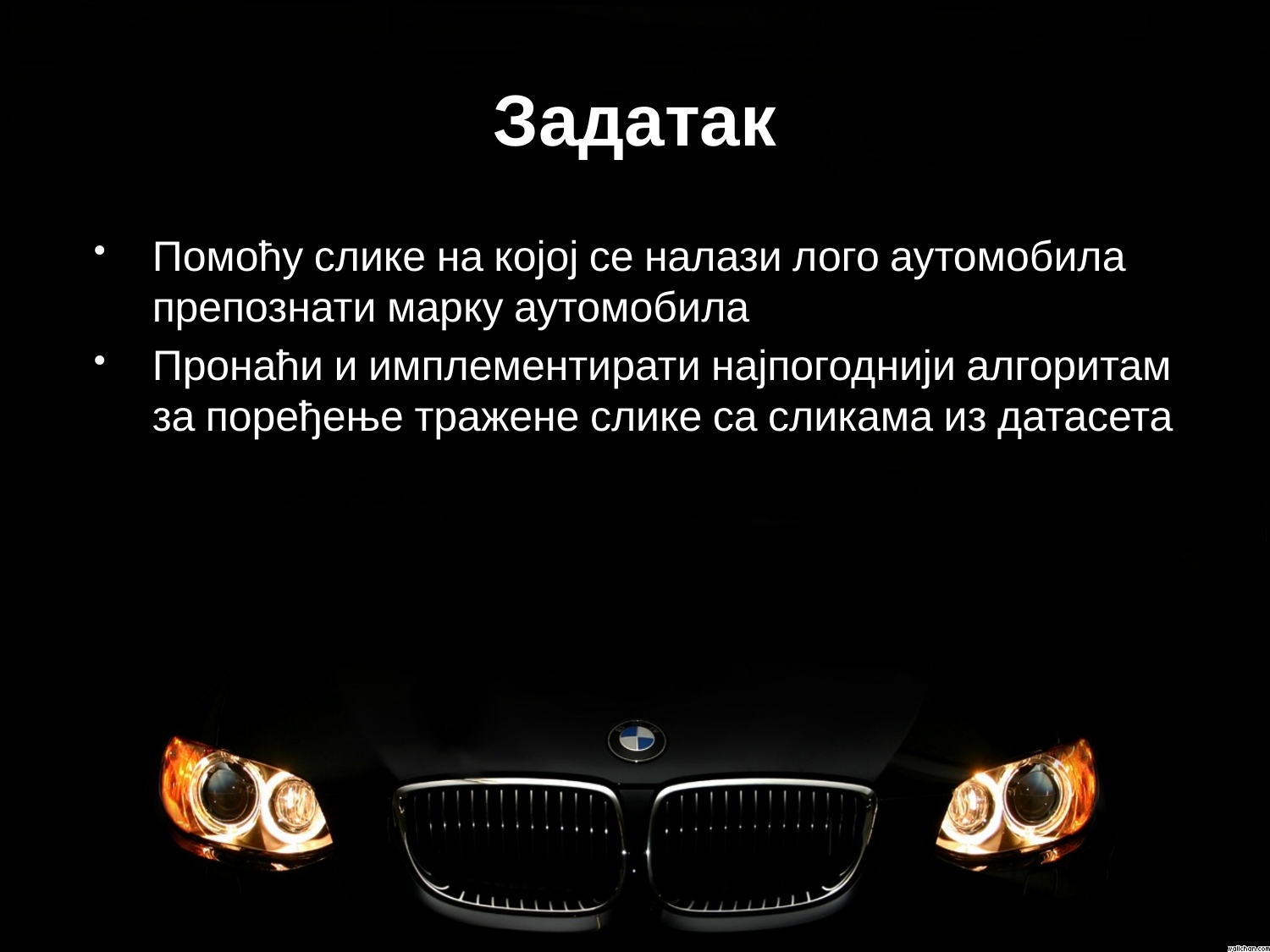

# Задатак
Помоћу слике на којој се налази лого аутомобила препознати марку аутомобила
Пронаћи и имплементирати најпогоднији алгоритам за поређење тражене слике са сликама из датасета